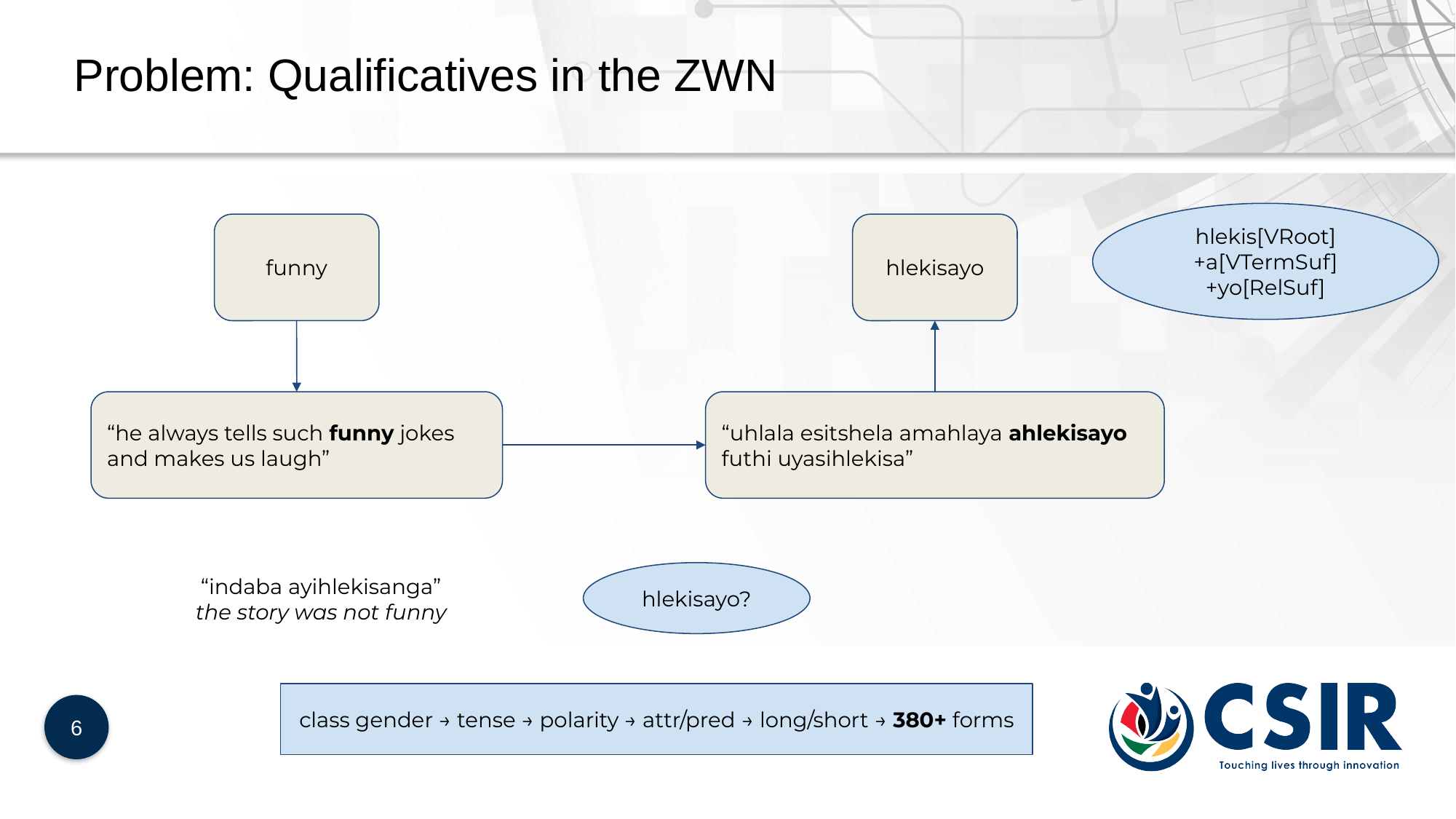

Problem: Qualificatives in the ZWN
hlekis[VRoot]
+a[VTermSuf]
+yo[RelSuf]
funny
hlekisayo
“he always tells such funny jokes and makes us laugh”
“uhlala esitshela amahlaya ahlekisayo futhi uyasihlekisa”
“indaba ayihlekisanga”
the story was not funny
hlekisayo?
class gender → tense → polarity → attr/pred → long/short → 380+ forms